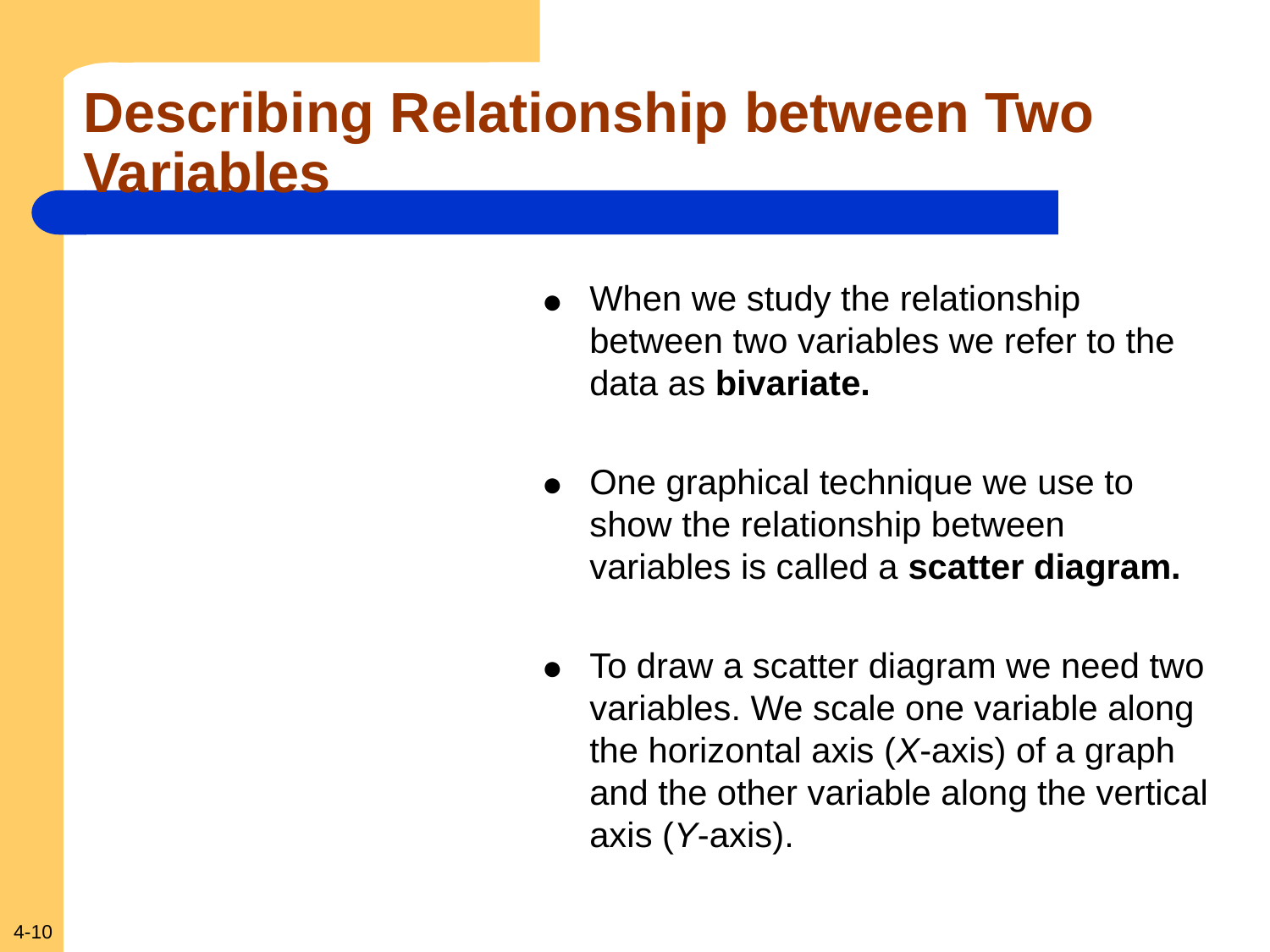

# Describing Relationship between Two Variables

When we study the relationship between two variables we refer to the data as bivariate.

One graphical technique we use to show the relationship between variables is called a scatter diagram.

To draw a scatter diagram we need two variables. We scale one variable along the horizontal axis (X-axis) of a graph and the other variable along the vertical axis (Y-axis).